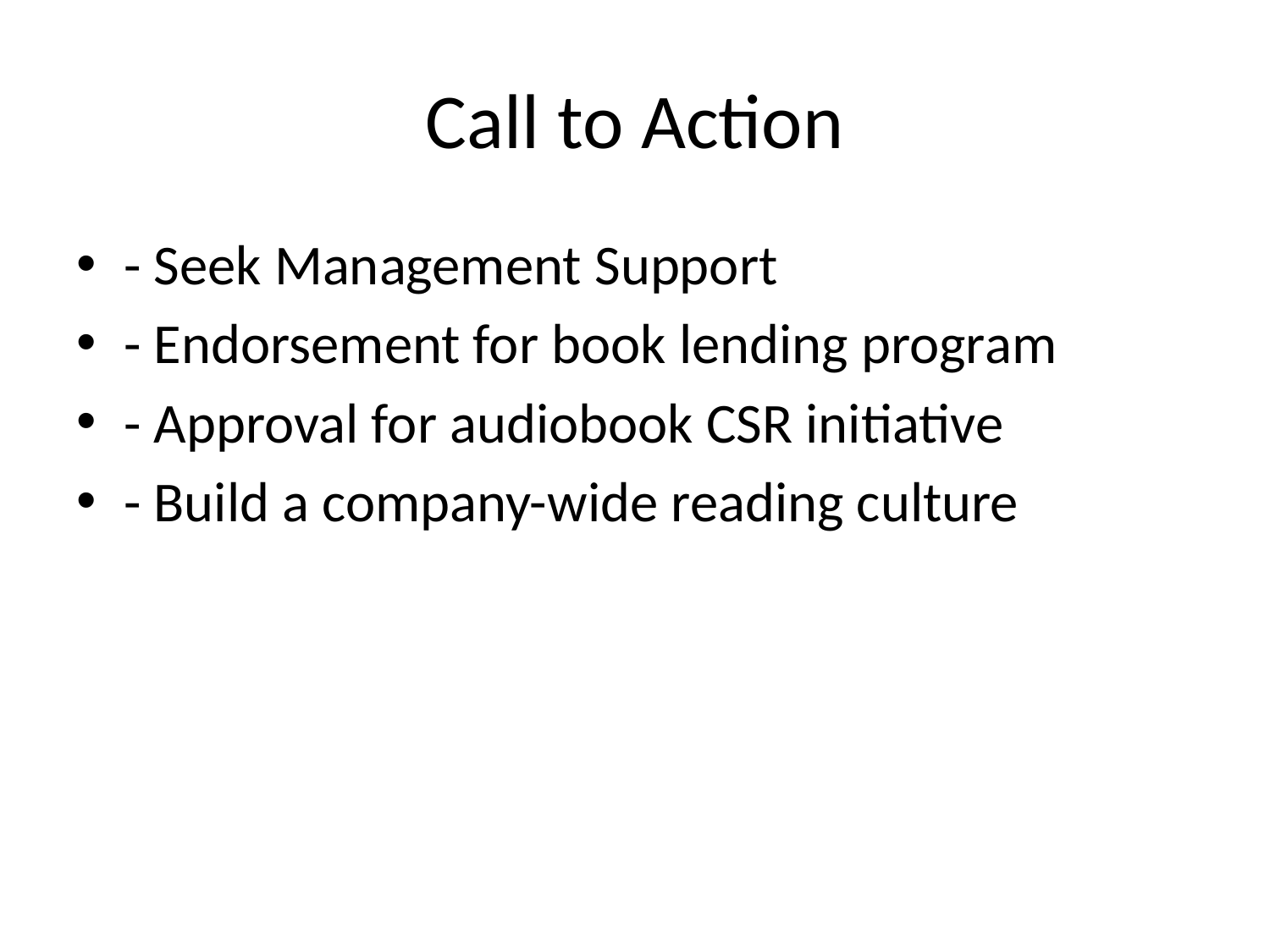

# Call to Action
- Seek Management Support
- Endorsement for book lending program
- Approval for audiobook CSR initiative
- Build a company-wide reading culture